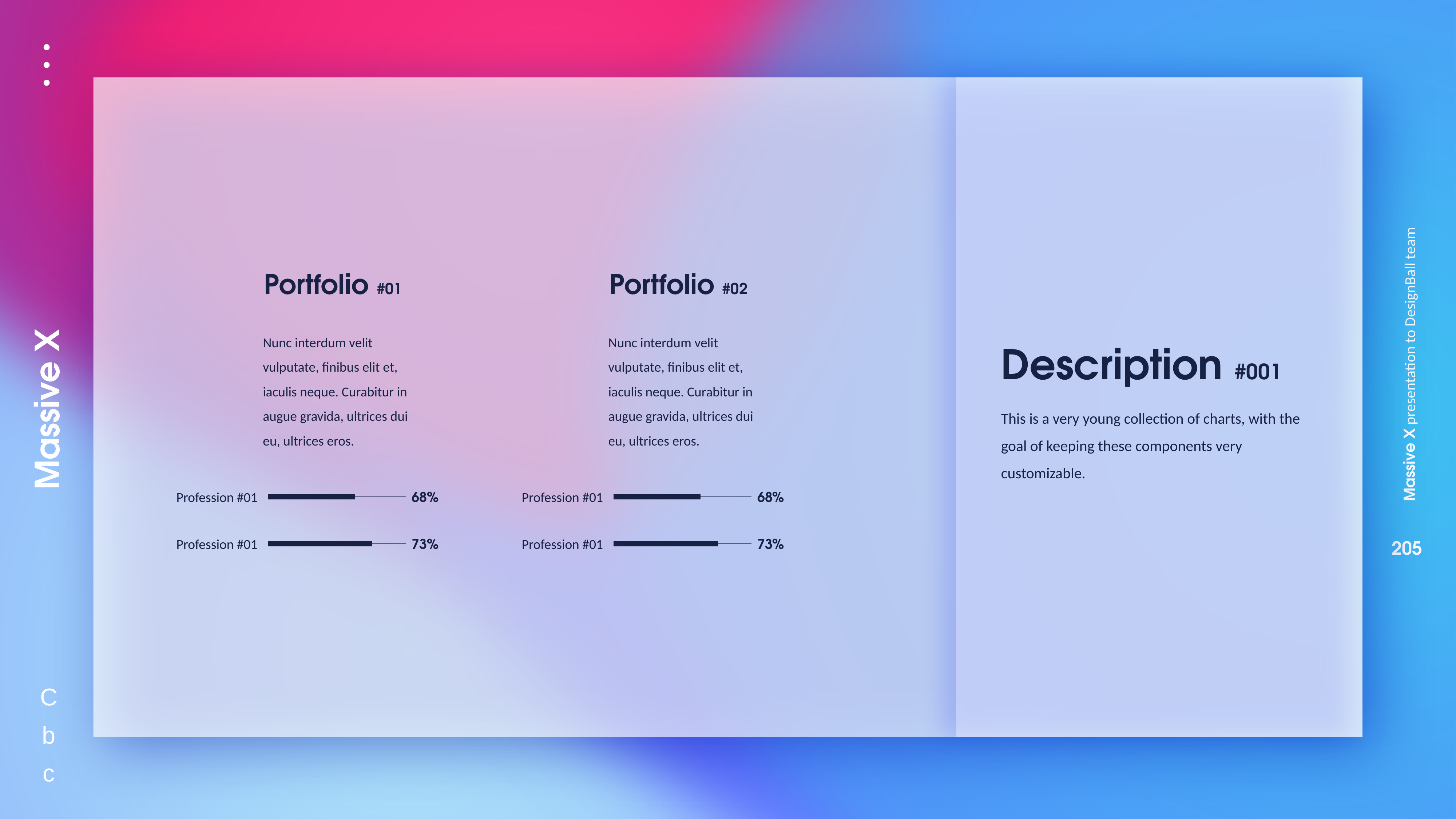

Portfolio #01
Nunc interdum velit vulputate, finibus elit et, iaculis neque. Curabitur in augue gravida, ultrices dui eu, ultrices eros.
Profession #01
68%
Profession #01
73%
Portfolio #02
Nunc interdum velit vulputate, finibus elit et, iaculis neque. Curabitur in augue gravida, ultrices dui eu, ultrices eros.
Profession #01
68%
Profession #01
73%
Description #001
This is a very young collection of charts, with the goal of keeping these components very customizable.